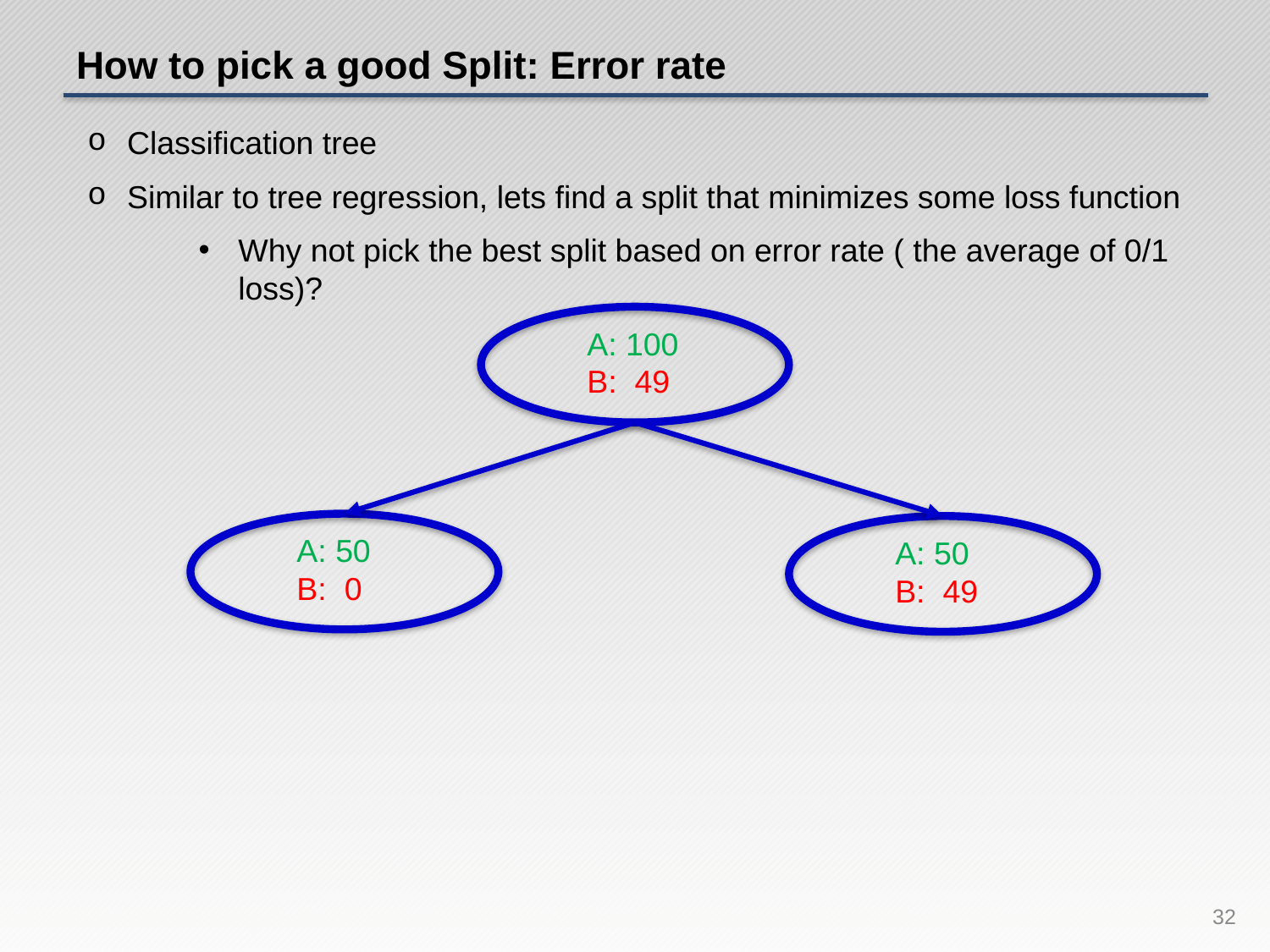

# How to pick a good Split: Error rate
Classification tree
Similar to tree regression, lets find a split that minimizes some loss function
Why not pick the best split based on error rate ( the average of 0/1 loss)?

A: 100
B:  49

A: 50
B:  0

A: 50
B:  49

32